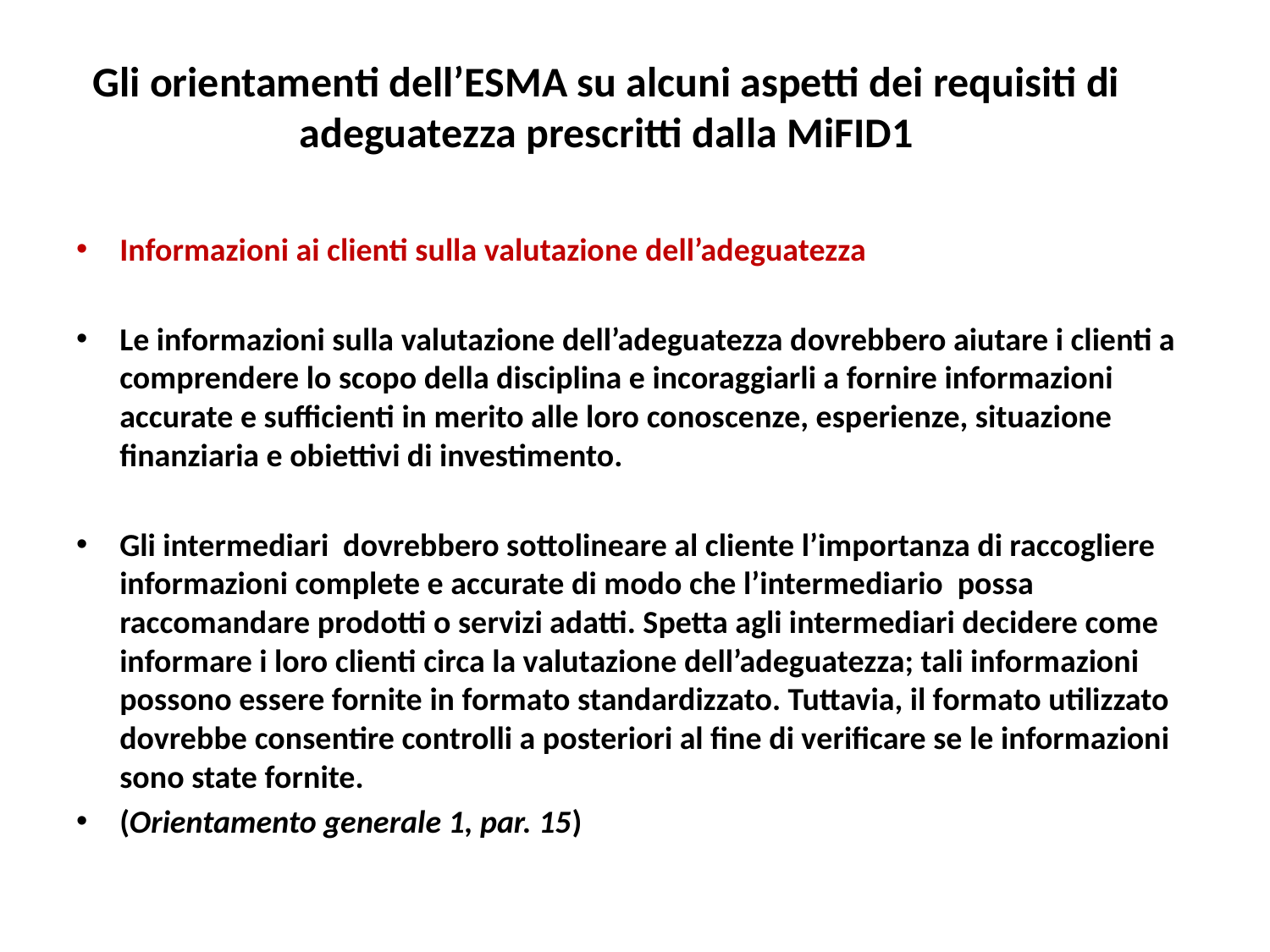

# Gli orientamenti dell’ESMA su alcuni aspetti dei requisiti di adeguatezza prescritti dalla MiFID1
Informazioni ai clienti sulla valutazione dell’adeguatezza

Le informazioni sulla valutazione dell’adeguatezza dovrebbero aiutare i clienti a comprendere lo scopo della disciplina e incoraggiarli a fornire informazioni accurate e sufficienti in merito alle loro conoscenze, esperienze, situazione finanziaria e obiettivi di investimento.

Gli intermediari  dovrebbero sottolineare al cliente l’importanza di raccogliere informazioni complete e accurate di modo che l’intermediario  possa raccomandare prodotti o servizi adatti. Spetta agli intermediari decidere come informare i loro clienti circa la valutazione dell’adeguatezza; tali informazioni possono essere fornite in formato standardizzato. Tuttavia, il formato utilizzato dovrebbe consentire controlli a posteriori al fine di verificare se le informazioni sono state fornite.
(Orientamento generale 1, par. 15)